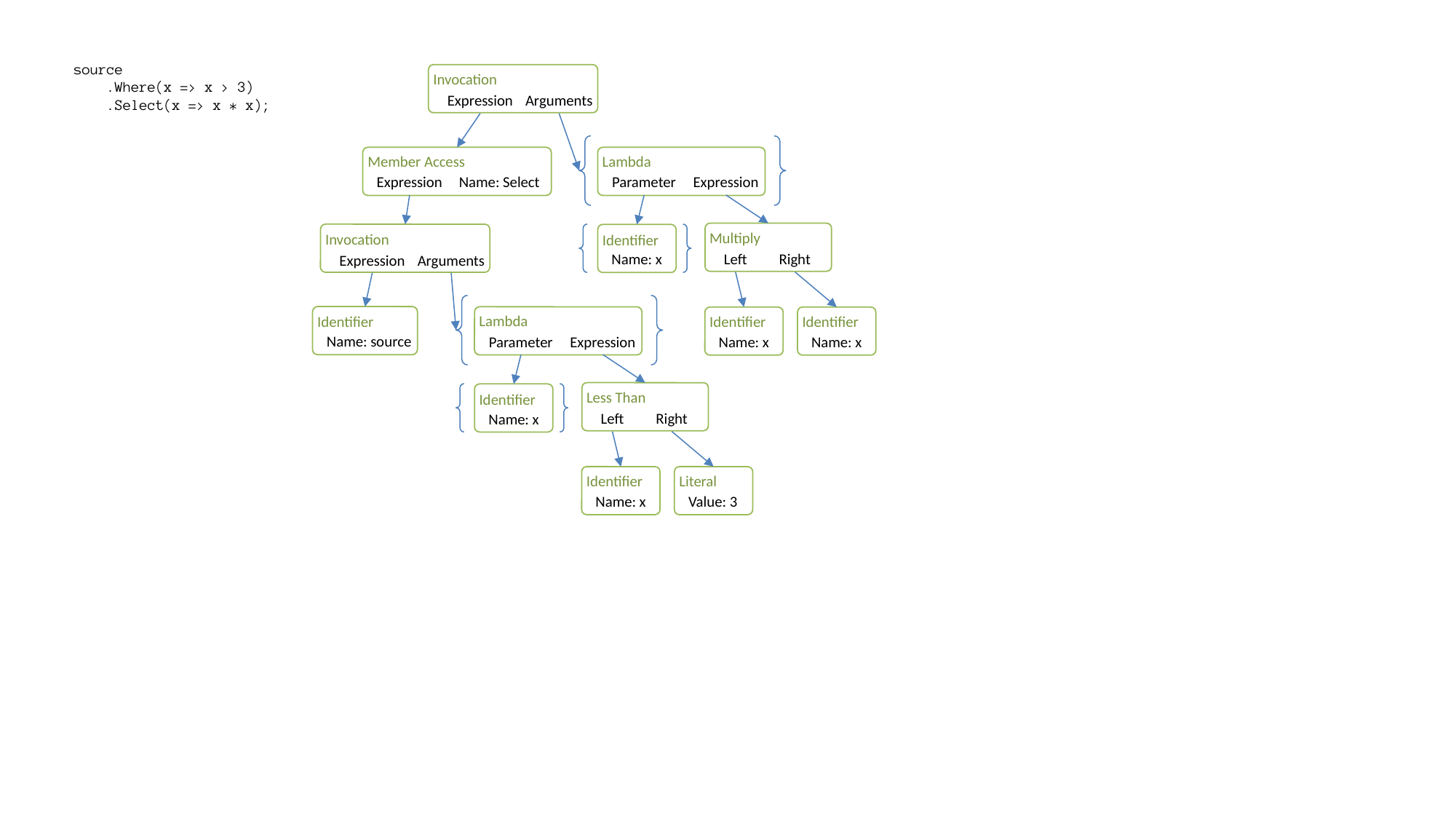

source
    .Where(x => x > 3)
    .Select(x => x * x);

Invocation
Expression
Arguments

Member Access
Lambda

Expression
Name: Select
Parameter
Expression

Multiply

Invocation
Identifier
Left
Right
Name: x
Expression
Arguments

Lambda

Identifier
Identifier
Identifier
Name: source
Parameter
Expression
Name: x
Name: x

Less Than

Identifier
Left
Right
Name: x

Identifier
Literal
Name: x
Value: 3